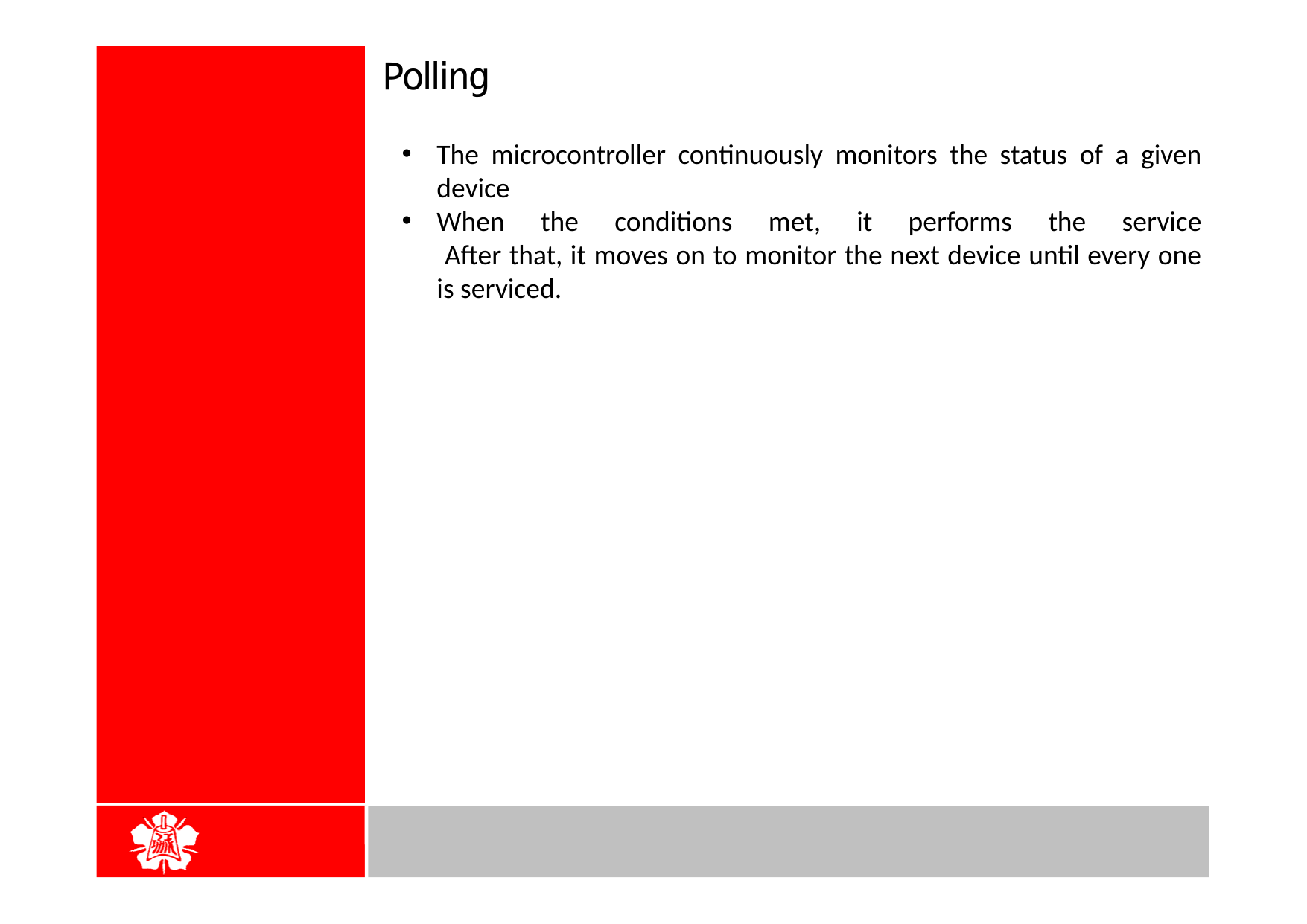

# Polling
The microcontroller continuously monitors the status of a given device
When the conditions met, it performs the service
 After that, it moves on to monitor the next device until every one is serviced.